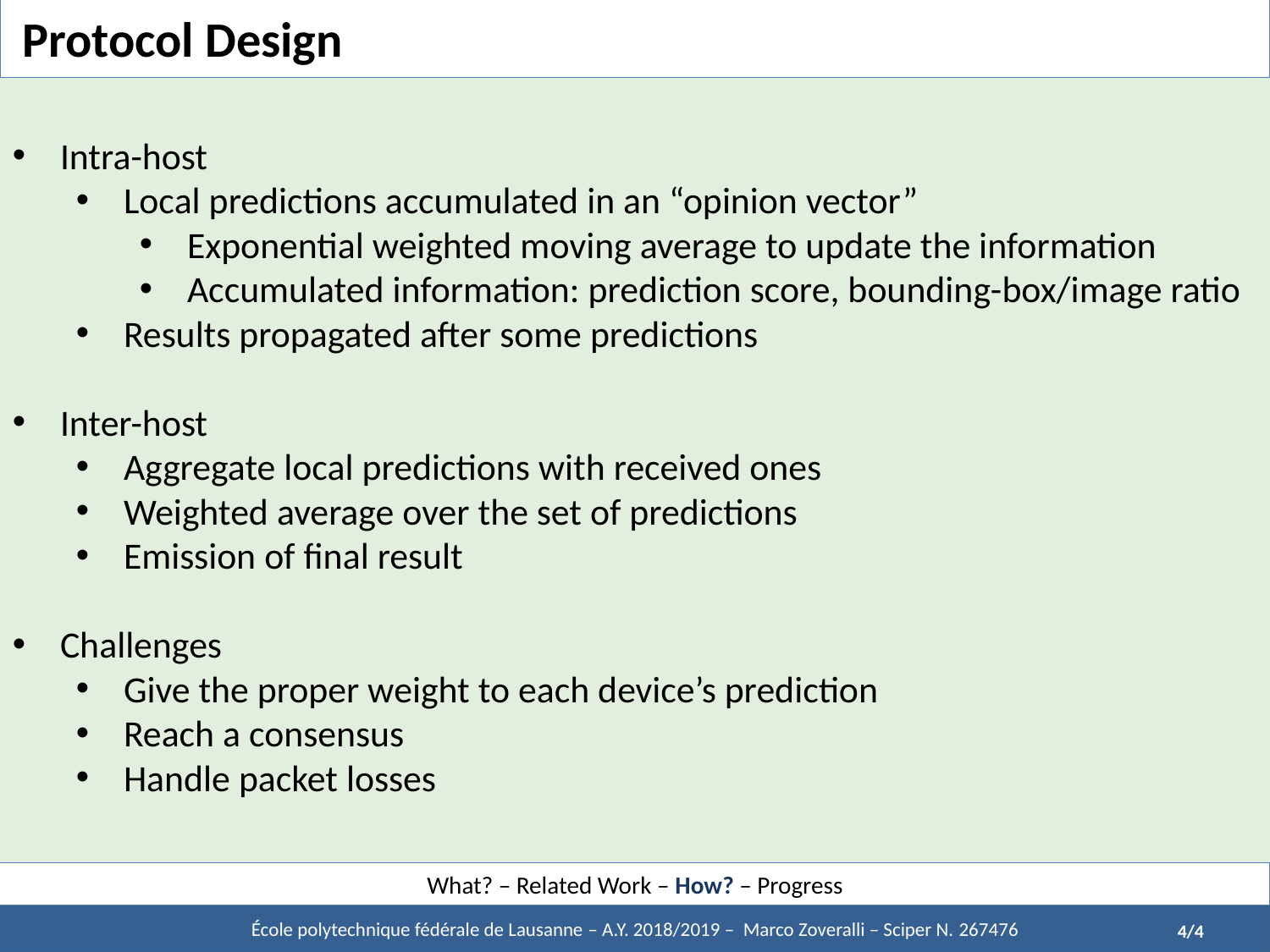

# Protocol Design
Intra-host
Local predictions accumulated in an “opinion vector”
Exponential weighted moving average to update the information
Accumulated information: prediction score, bounding-box/image ratio
Results propagated after some predictions

Inter-host
Aggregate local predictions with received ones
Weighted average over the set of predictions
Emission of final result

Challenges
Give the proper weight to each device’s prediction
Reach a consensus
Handle packet losses
What? – Related Work – How? – Progress
École polytechnique fédérale de Lausanne – A.Y. 2018/2019 –  Marco Zoveralli – Sciper N. 267476
1/11
4/4